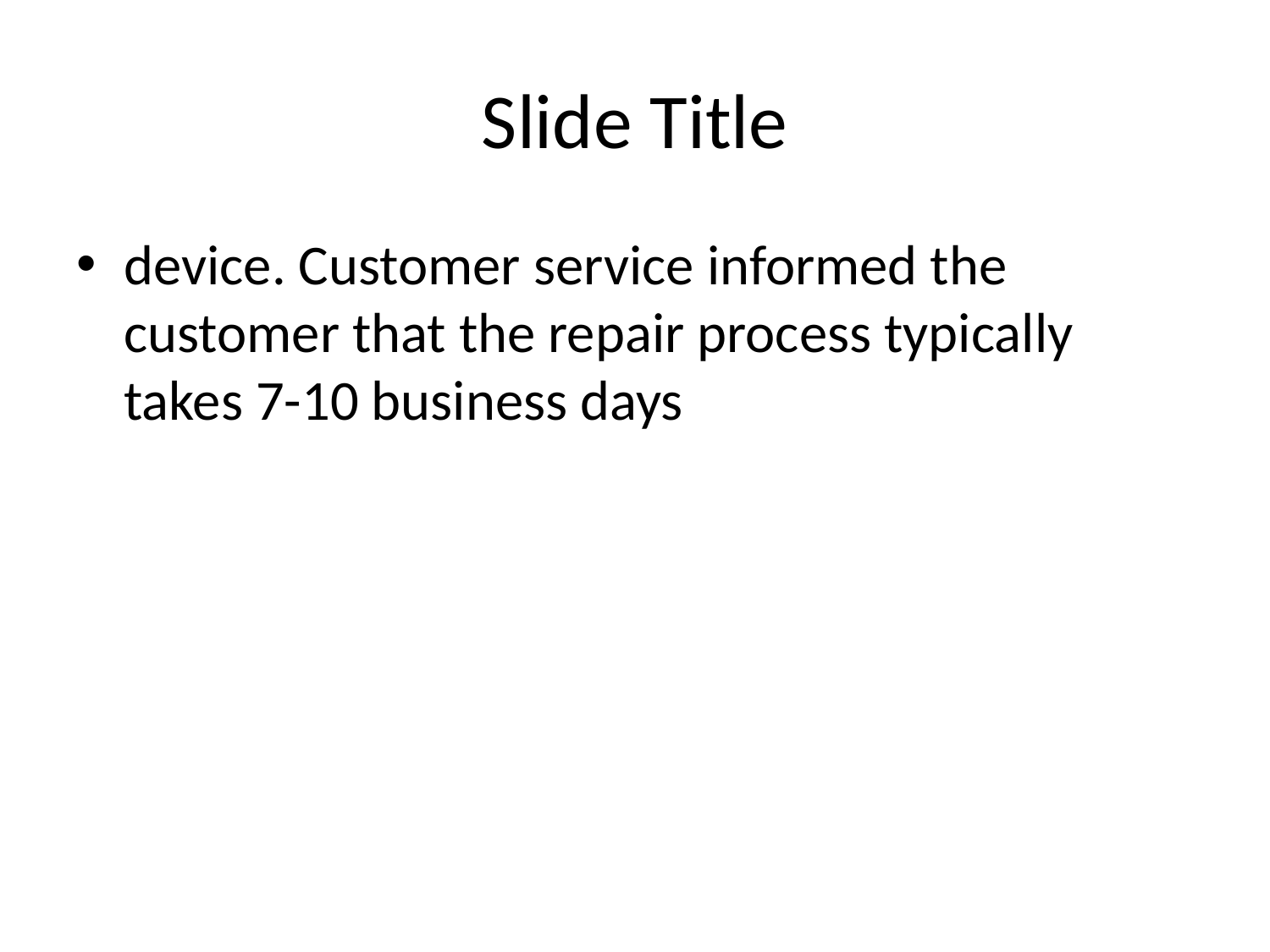

# Slide Title
device. Customer service informed the customer that the repair process typically takes 7-10 business days